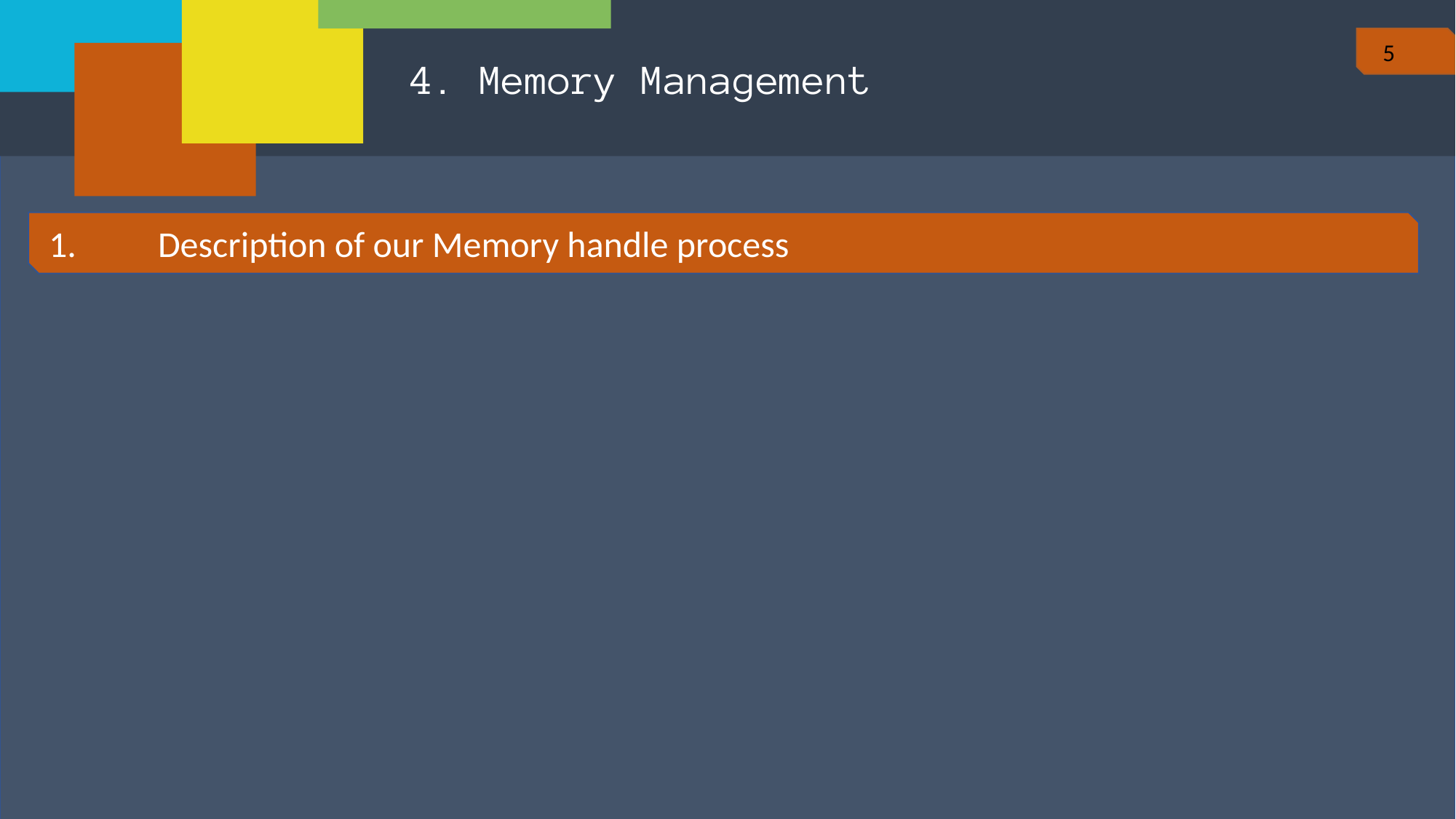

5

4. Memory Management

1. 	Description of our Memory handle process